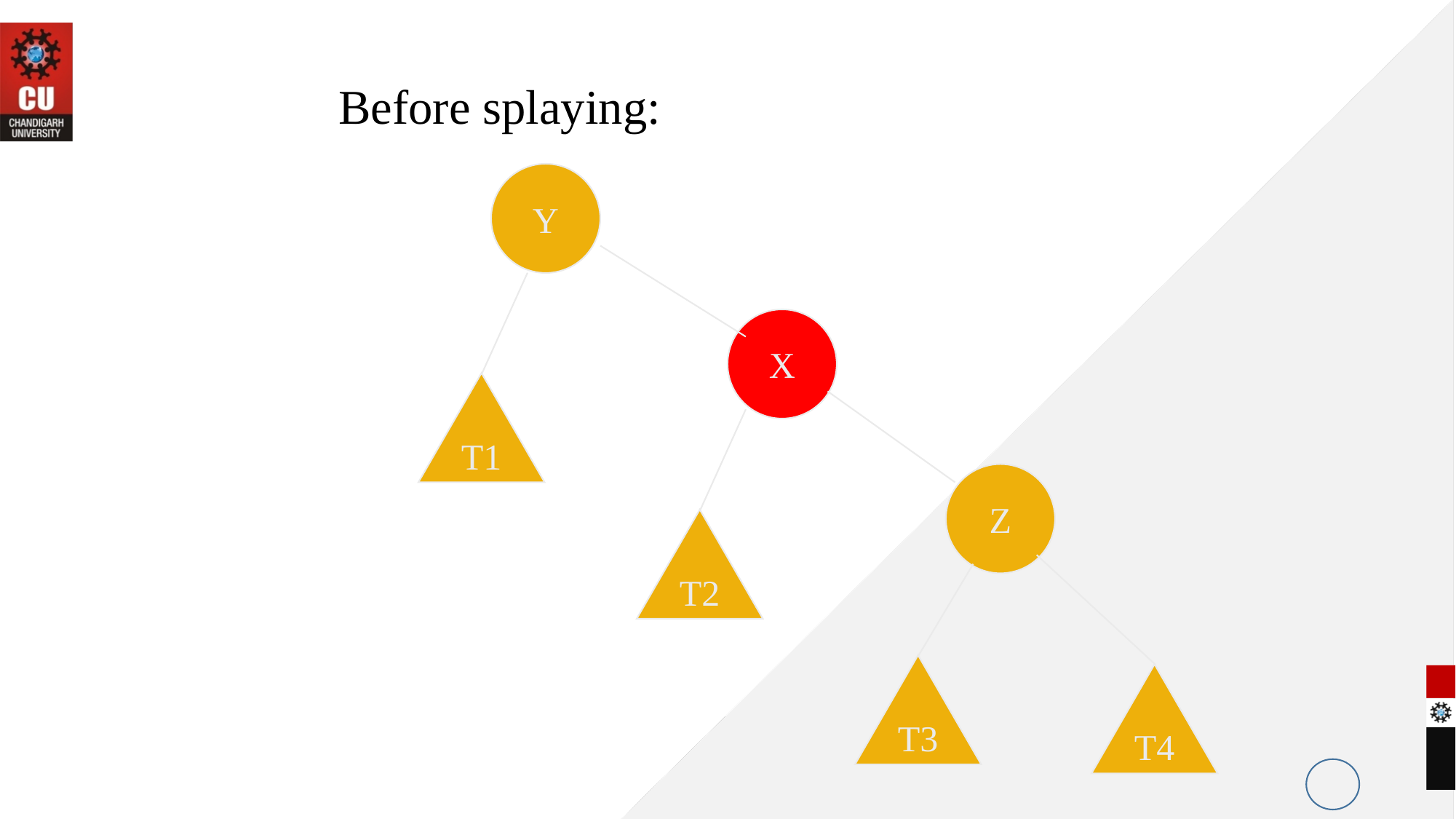

Before splaying:
Y

X
T1

Z
T2

T3
T4